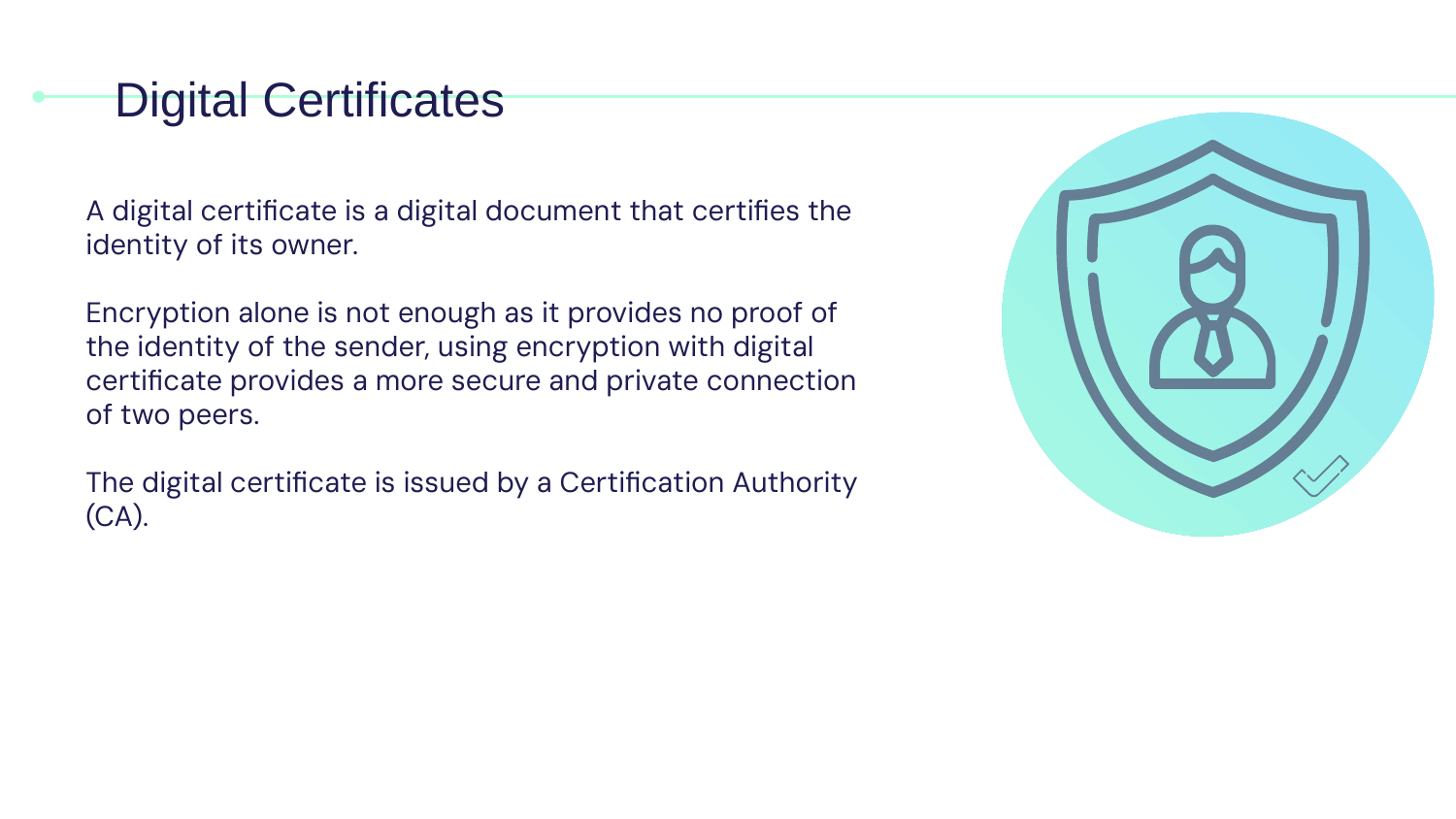

# Digital Certificates

A digital certificate is a digital document that certifies the identity of its owner.

Encryption alone is not enough as it provides no proof of the identity of the sender, using encryption with digital certificate provides a more secure and private connection of two peers.
The digital certificate is issued by a Certification Authority (CA).